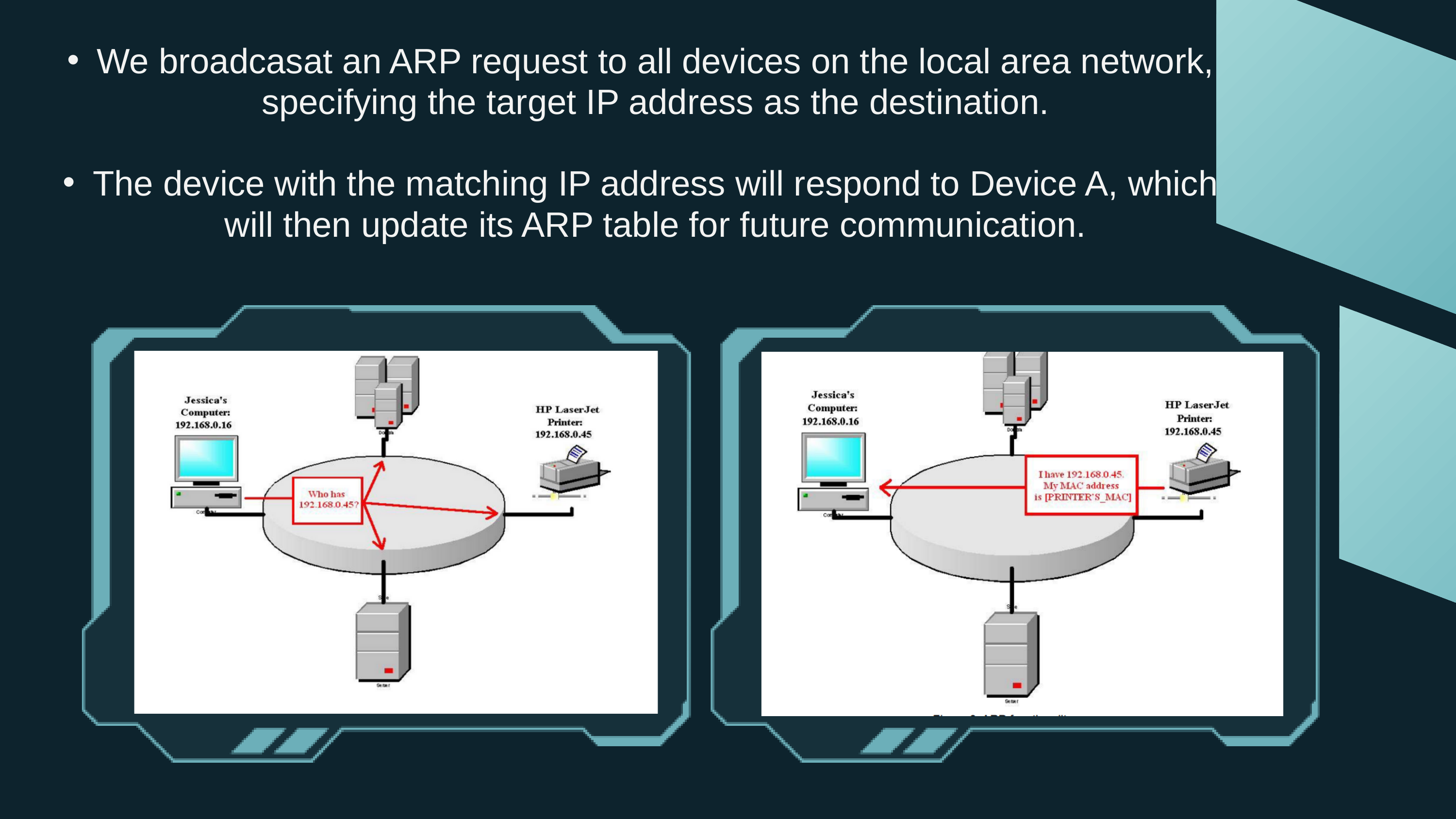

We broadcasat an ARP request to all devices on the local area network, specifying the target IP address as the destination.

The device with the matching IP address will respond to Device A, which will then update its ARP table for future communication.